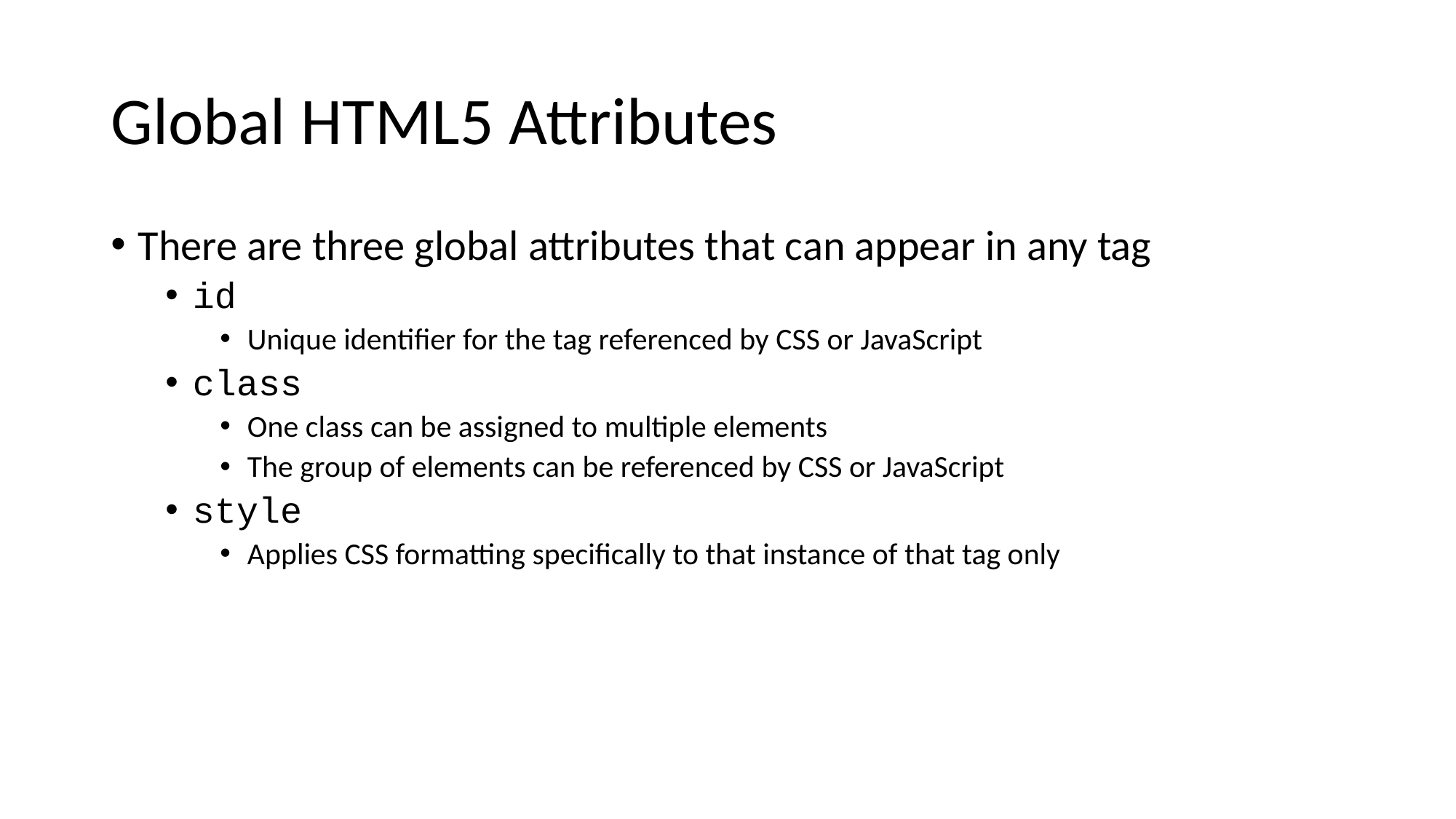

# Global HTML5 Attributes
There are three global attributes that can appear in any tag
id
Unique identifier for the tag referenced by CSS or JavaScript
class
One class can be assigned to multiple elements
The group of elements can be referenced by CSS or JavaScript
style
Applies CSS formatting specifically to that instance of that tag only